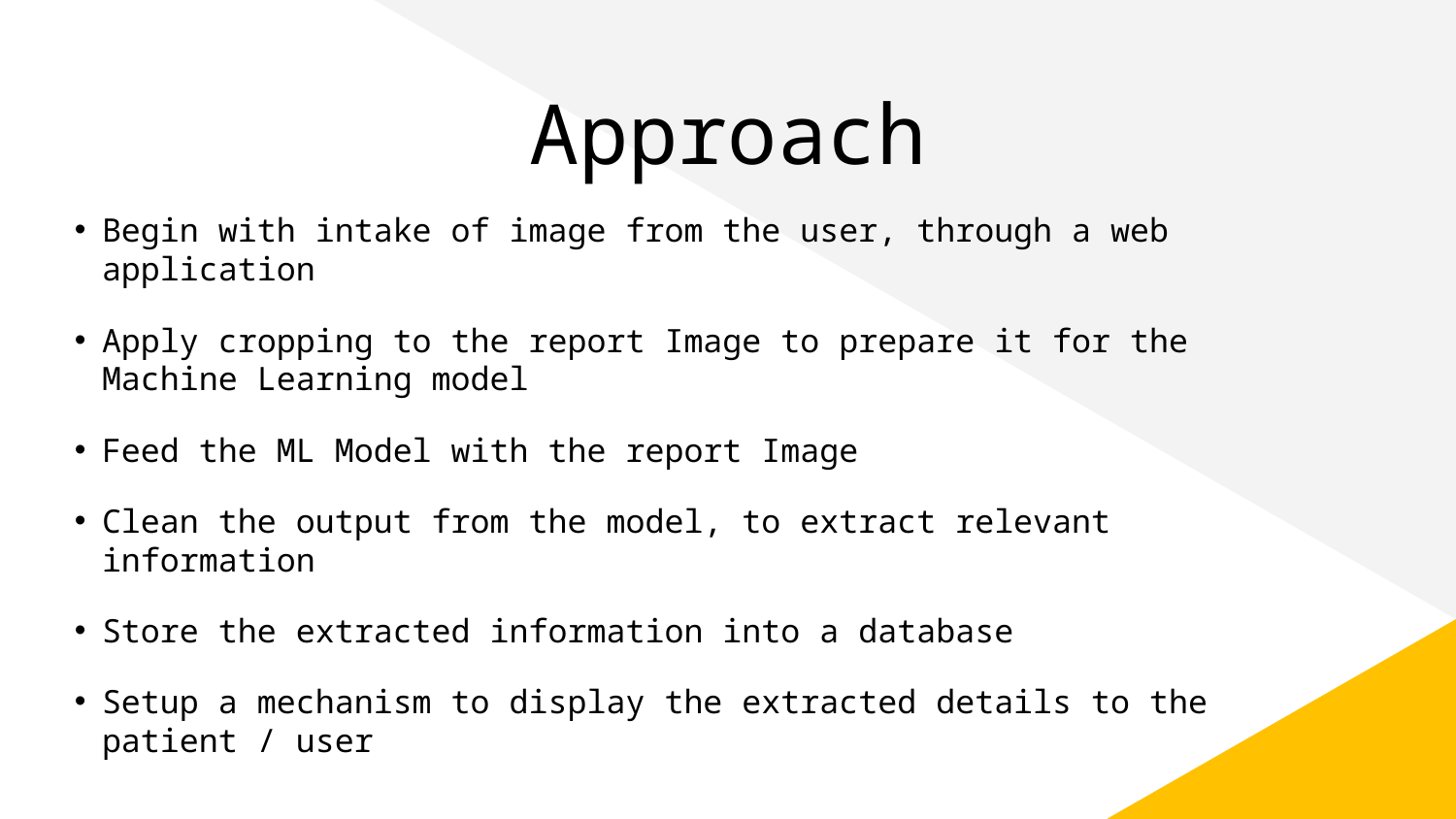

# Approach
Begin with intake of image from the user, through a web application
Apply cropping to the report Image to prepare it for the Machine Learning model
Feed the ML Model with the report Image
Clean the output from the model, to extract relevant information
Store the extracted information into a database
Setup a mechanism to display the extracted details to the patient / user